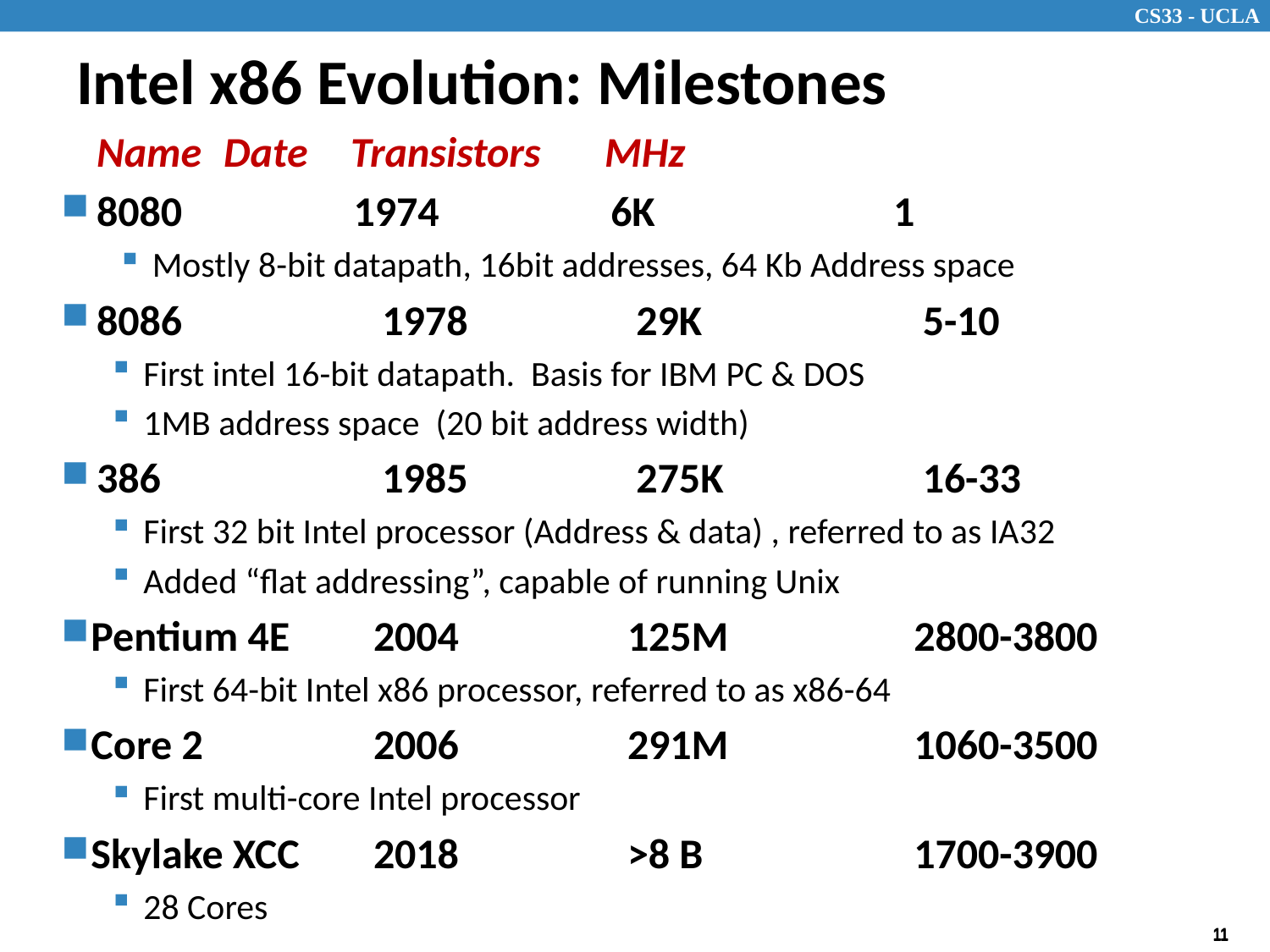

# Intel x86 Evolution: Milestones
	Name	Date	Transistors	MHz
8080                  1974                  6K                         1
Mostly 8-bit datapath, 16bit addresses, 64 Kb Address space
8086	1978	29K	5-10
First intel 16-bit datapath.  Basis for IBM PC & DOS
1MB address space  (20 bit address width)
386	1985	275K	16-33
First 32 bit Intel processor (Address & data) , referred to as IA32
Added “flat addressing”, capable of running Unix
Pentium 4E	2004	125M	2800-3800
First 64-bit Intel x86 processor, referred to as x86-64
Core 2	2006	291M	1060-3500
First multi-core Intel processor
Skylake XCC	2018	>8 B	1700-3900
28 Cores